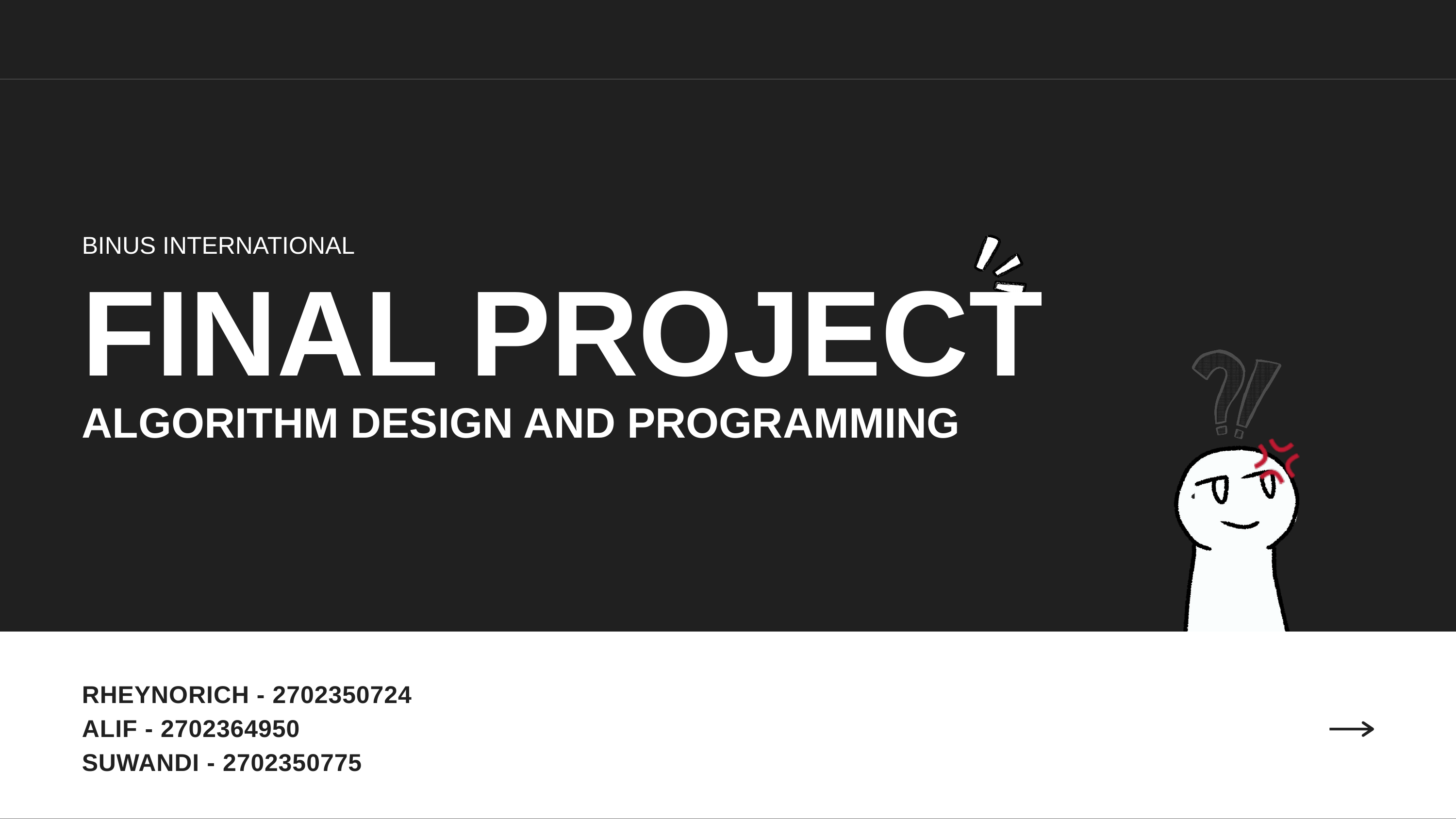

BINUS INTERNATIONAL
FINAL PROJECT
ALGORITHM DESIGN AND PROGRAMMING

RHEYNORICH - 2702350724
ALIF - 2702364950
SUWANDI - 2702350775